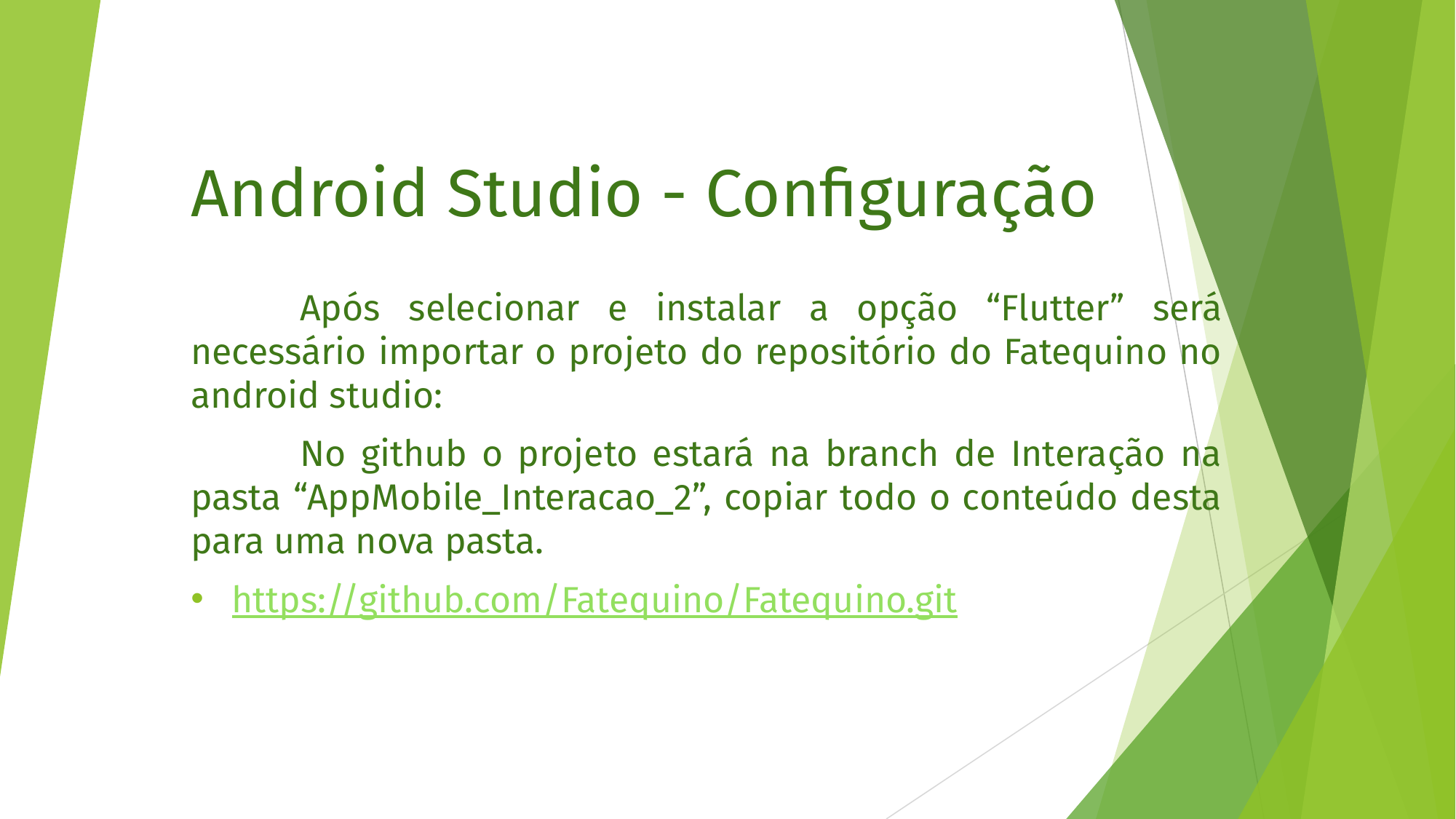

# Android Studio - Configuração
	Após selecionar e instalar a opção “Flutter” será necessário importar o projeto do repositório do Fatequino no android studio:
	No github o projeto estará na branch de Interação na pasta “AppMobile_Interacao_2”, copiar todo o conteúdo desta para uma nova pasta.
https://github.com/Fatequino/Fatequino.git